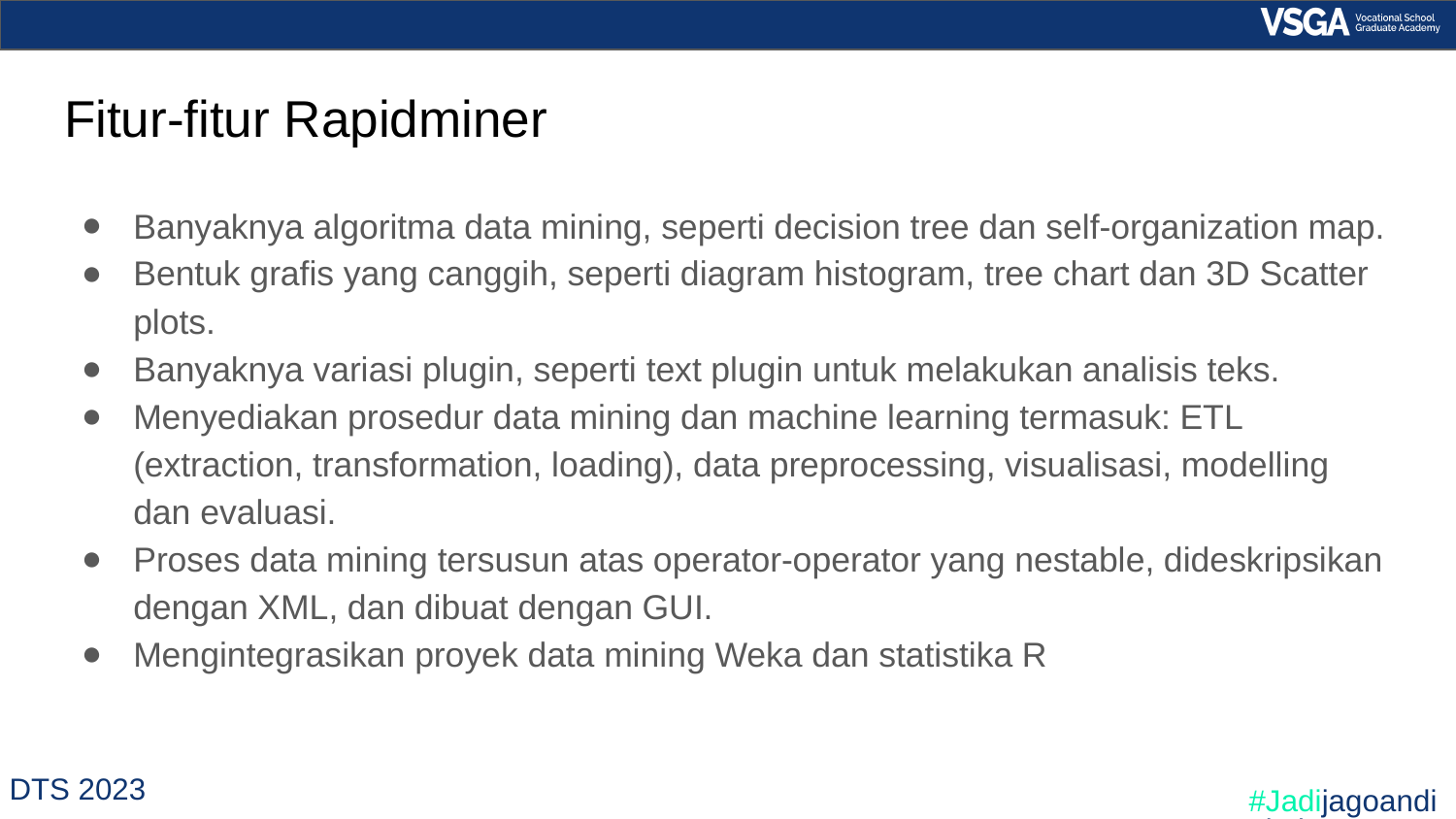

# Fitur-fitur Rapidminer
Banyaknya algoritma data mining, seperti decision tree dan self-organization map.
Bentuk grafis yang canggih, seperti diagram histogram, tree chart dan 3D Scatter plots.
Banyaknya variasi plugin, seperti text plugin untuk melakukan analisis teks.
Menyediakan prosedur data mining dan machine learning termasuk: ETL (extraction, transformation, loading), data preprocessing, visualisasi, modelling dan evaluasi.
Proses data mining tersusun atas operator-operator yang nestable, dideskripsikan dengan XML, dan dibuat dengan GUI.
Mengintegrasikan proyek data mining Weka dan statistika R